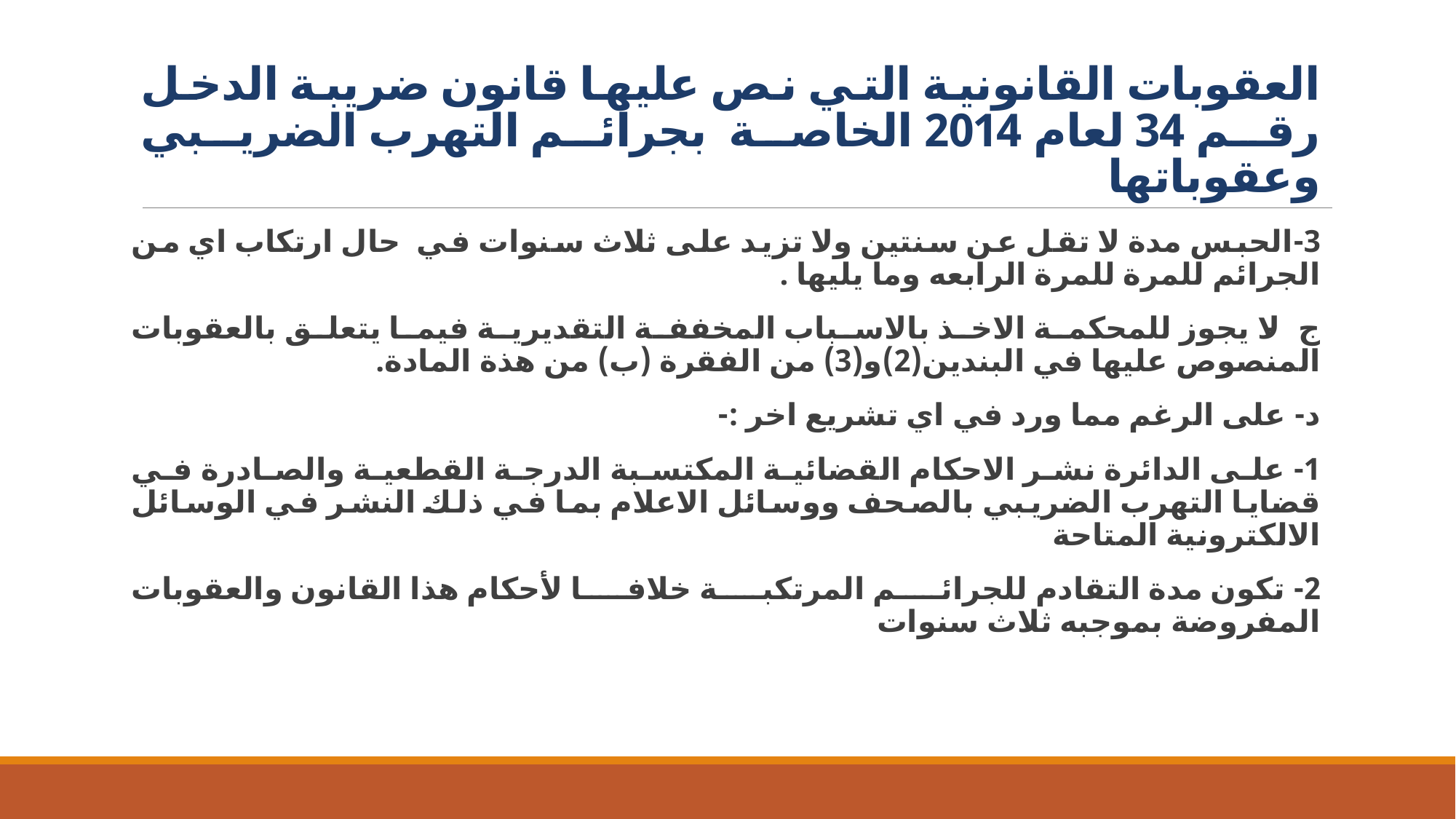

# العقوبات القانونية التي نص عليها قانون ضريبة الدخل رقم 34 لعام 2014 الخاصة  بجرائم التهرب الضريبي وعقوباتها
3-الحبس مدة لا تقل عن سنتين ولا تزيد على ثلاث سنوات في  حال ارتكاب اي من الجرائم للمرة للمرة الرابعه وما يليها .
ج- لا يجوز للمحكمة الاخذ بالاسباب المخففة التقديرية فيما يتعلق بالعقوبات المنصوص عليها في البندين(2)و(3) من الفقرة (ب) من هذة المادة.
د- على الرغم مما ورد في اي تشريع اخر :-
1- على الدائرة نشر الاحكام القضائية المكتسبة الدرجة القطعية والصادرة في قضايا التهرب الضريبي بالصحف ووسائل الاعلام بما في ذلك النشر في الوسائل الالكترونية المتاحة
2- تكون مدة التقادم للجرائم المرتكبة خلافا لأحكام هذا القانون والعقوبات المفروضة بموجبه ثلاث سنوات